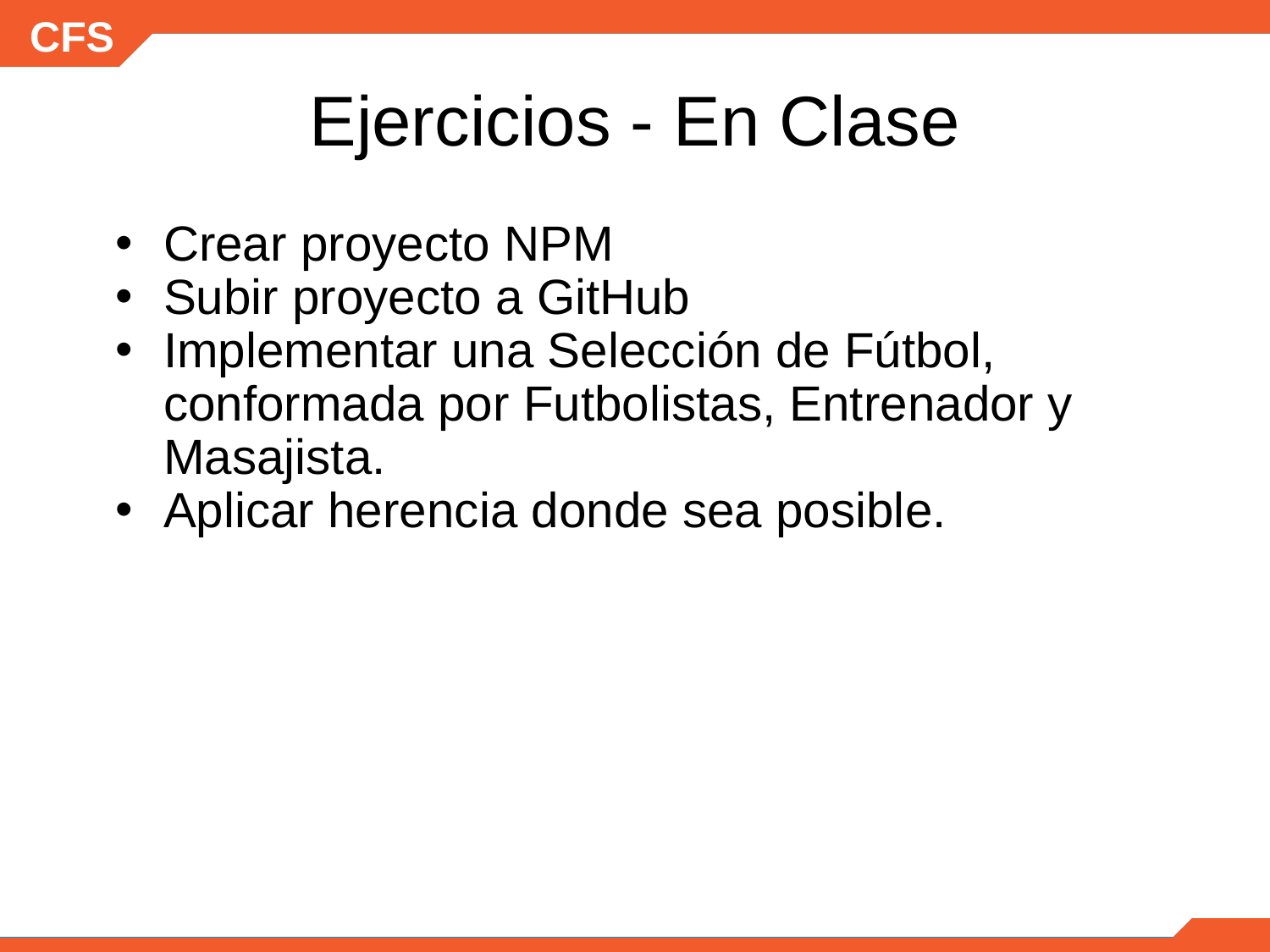

# Ejercicios - En Clase
Crear proyecto NPM
Subir proyecto a GitHub
Implementar una Selección de Fútbol, conformada por Futbolistas, Entrenador y Masajista.
Aplicar herencia donde sea posible.